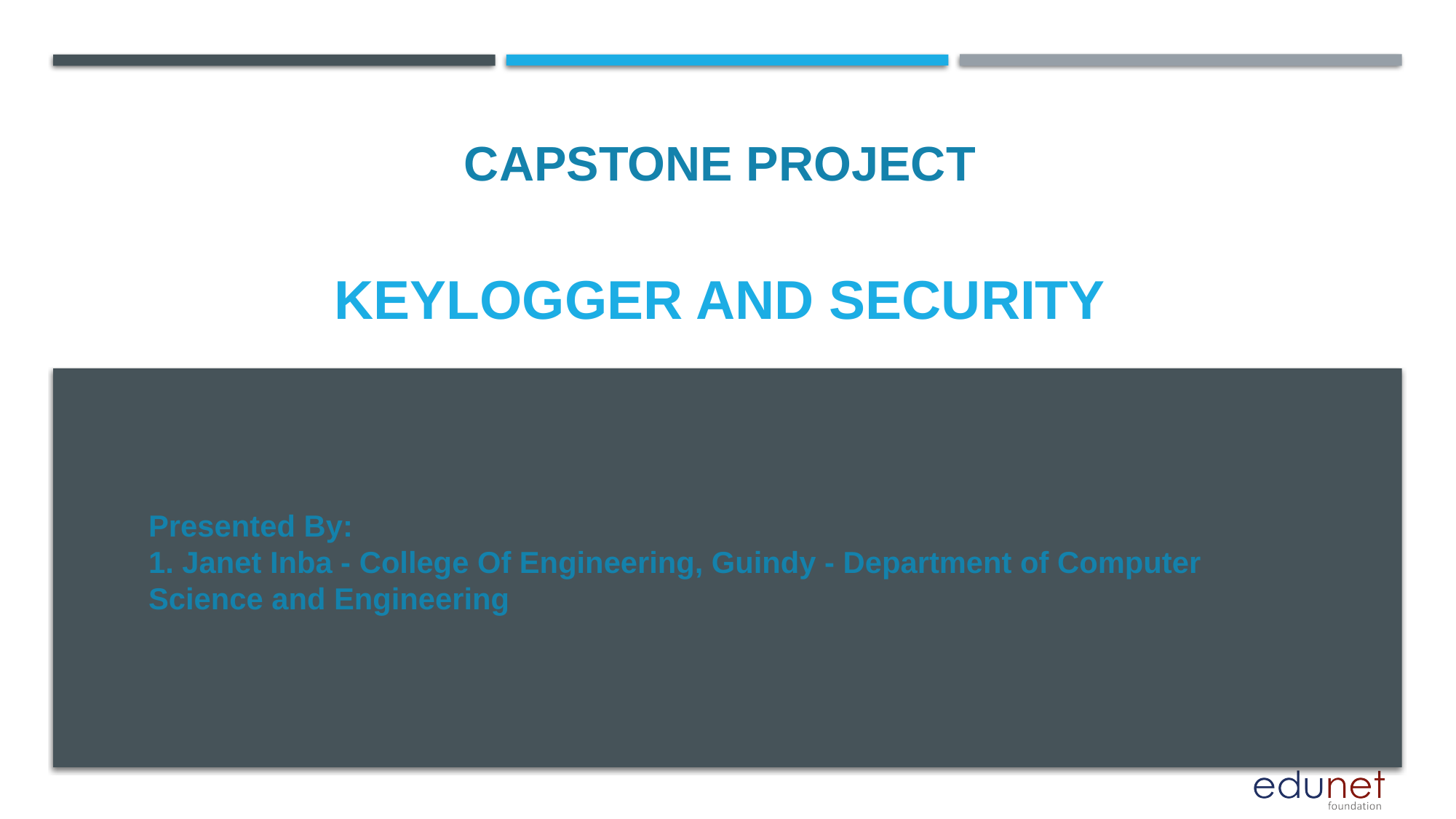

CAPSTONE PROJECT
# KEYLOGGER AND SECURITY
Presented By:
1. Janet Inba - College Of Engineering, Guindy - Department of Computer Science and Engineering